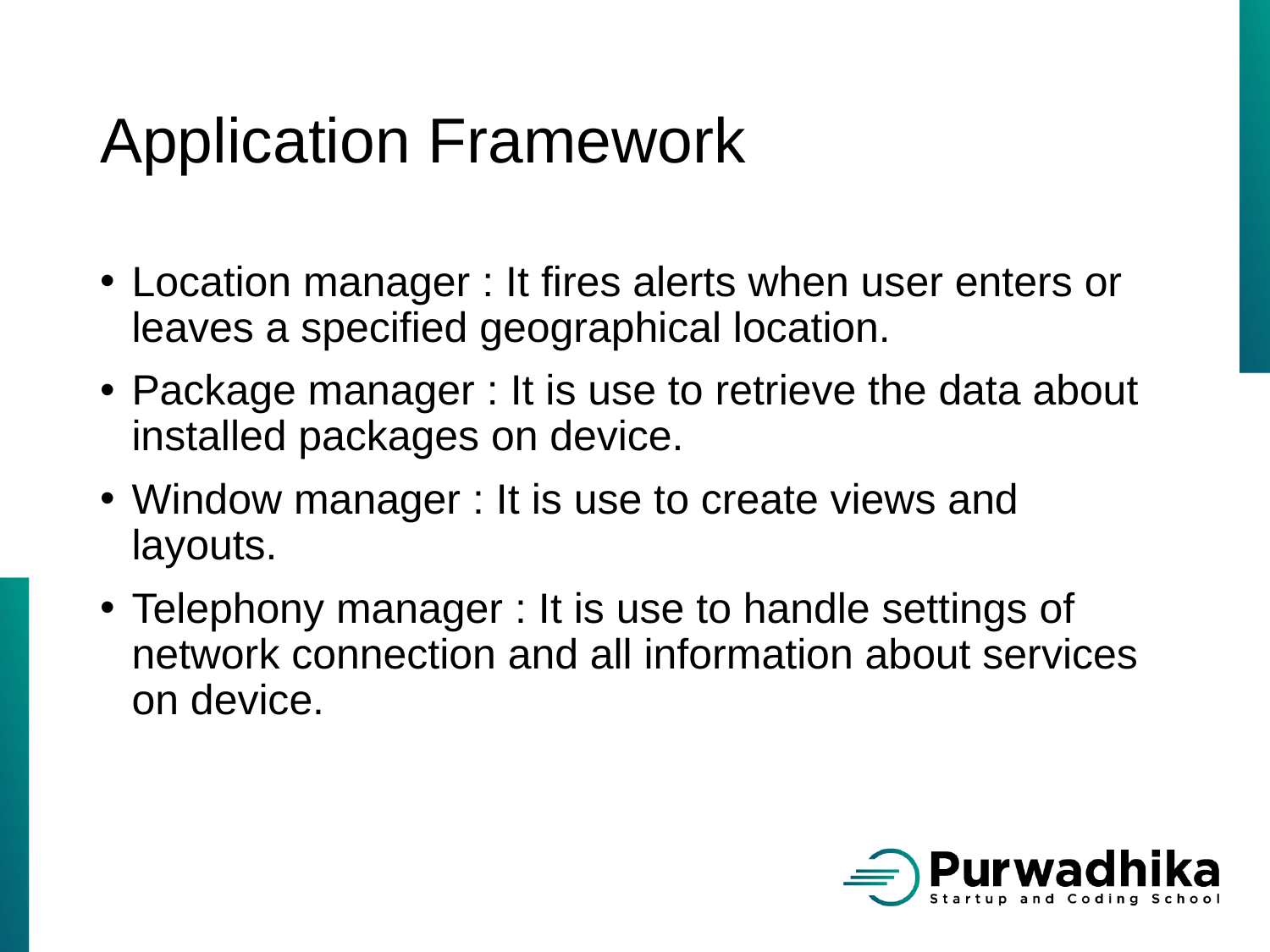

# Application Framework
Location manager : It fires alerts when user enters or leaves a specified geographical location.
Package manager : It is use to retrieve the data about installed packages on device.
Window manager : It is use to create views and layouts.
Telephony manager : It is use to handle settings of network connection and all information about services on device.